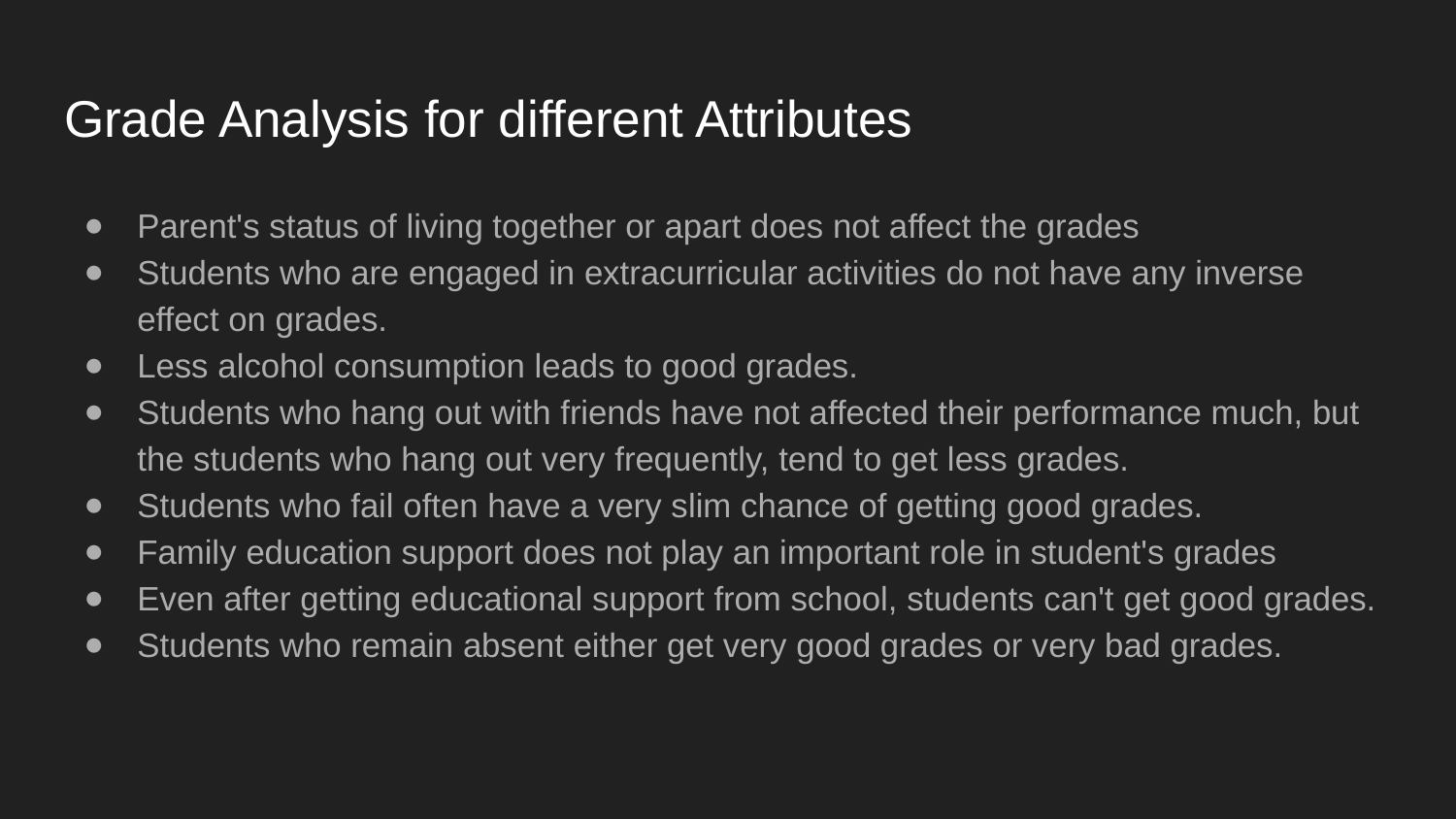

# Grade Analysis for different Attributes
Parent's status of living together or apart does not affect the grades
Students who are engaged in extracurricular activities do not have any inverse effect on grades.
Less alcohol consumption leads to good grades.
Students who hang out with friends have not affected their performance much, but the students who hang out very frequently, tend to get less grades.
Students who fail often have a very slim chance of getting good grades.
Family education support does not play an important role in student's grades
Even after getting educational support from school, students can't get good grades.
Students who remain absent either get very good grades or very bad grades.